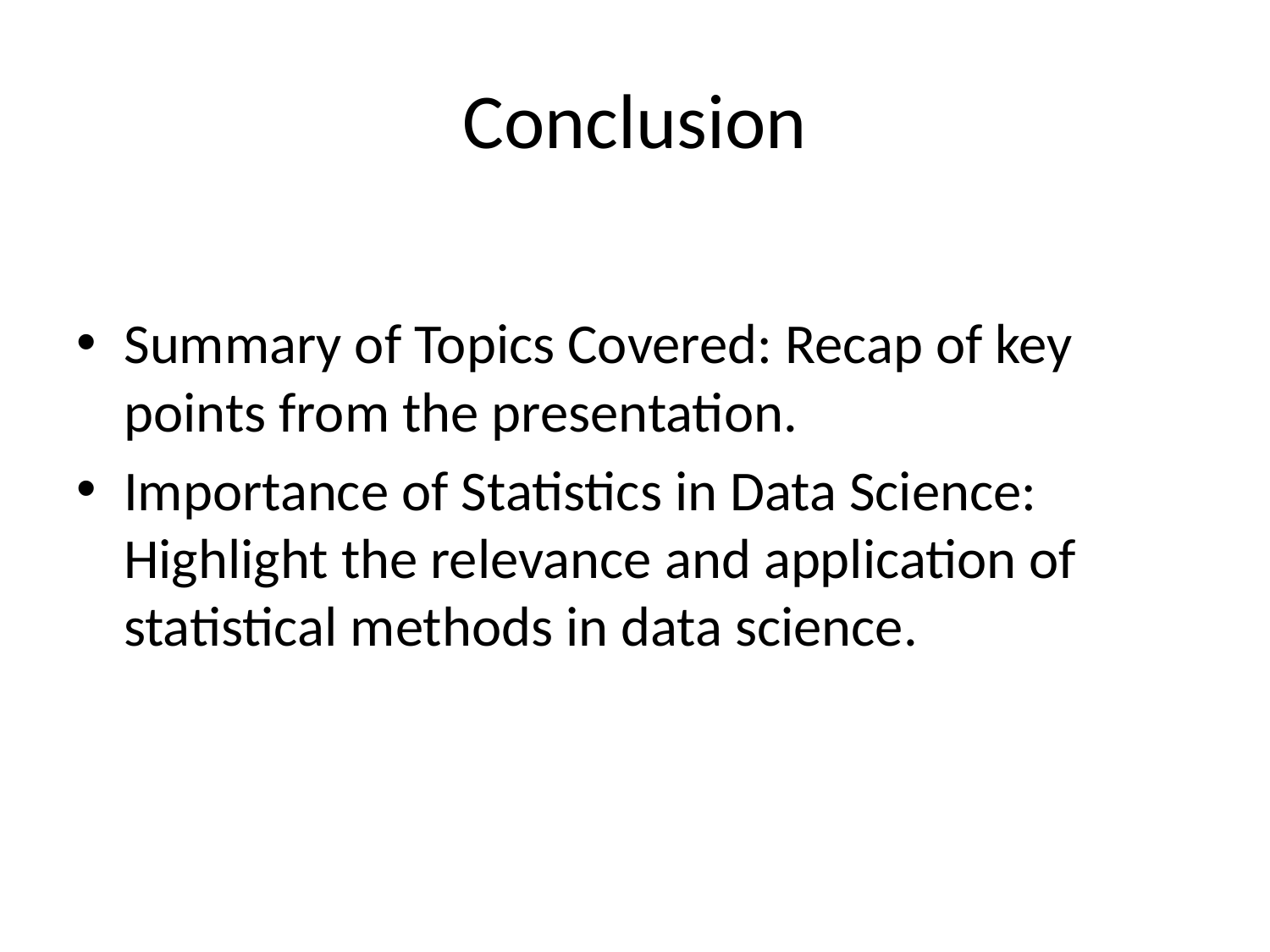

# Conclusion

Summary of Topics Covered: Recap of key points from the presentation.
Importance of Statistics in Data Science: Highlight the relevance and application of statistical methods in data science.